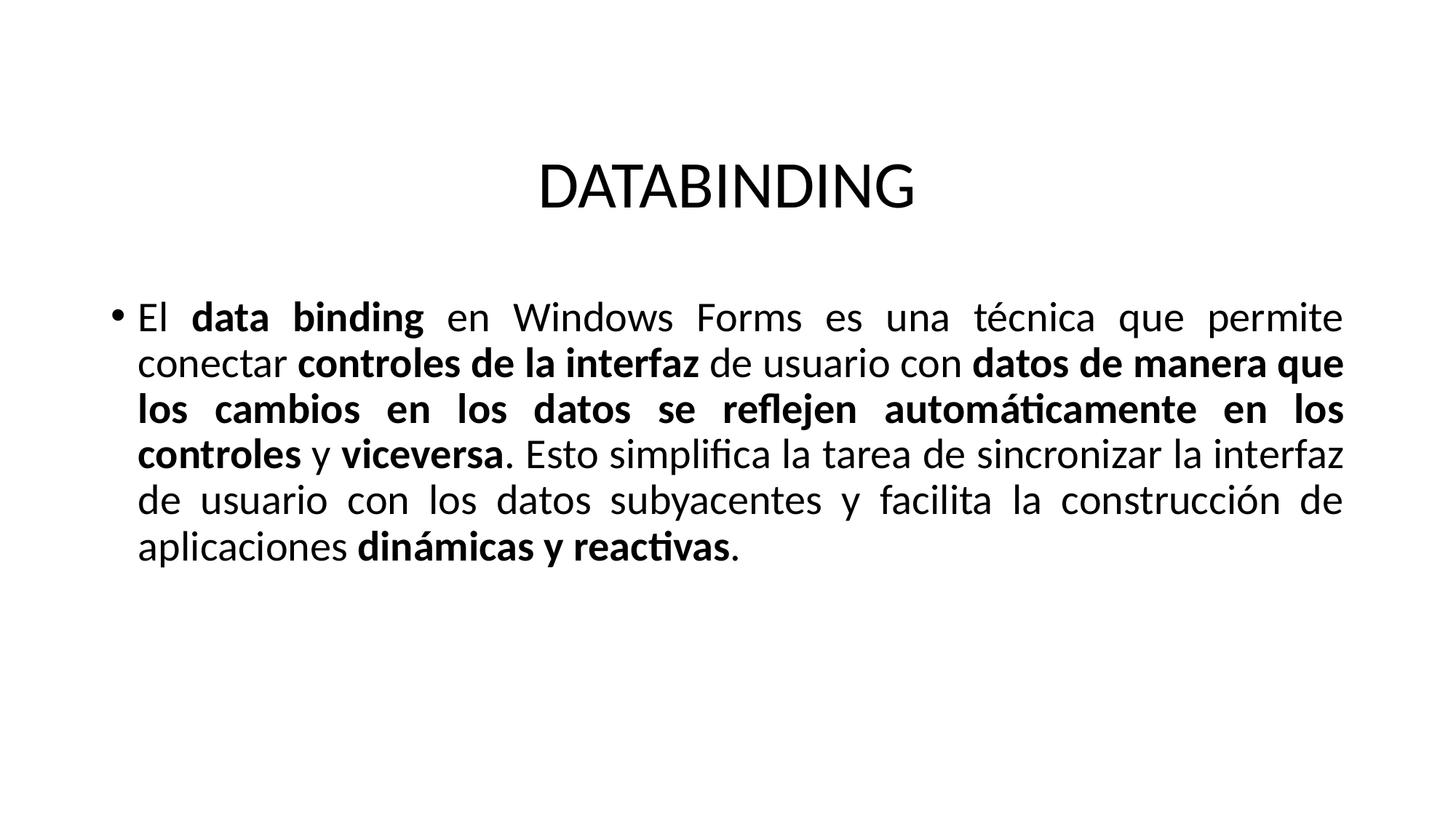

# DATABINDING
El data binding en Windows Forms es una técnica que permite conectar controles de la interfaz de usuario con datos de manera que los cambios en los datos se reflejen automáticamente en los controles y viceversa. Esto simplifica la tarea de sincronizar la interfaz de usuario con los datos subyacentes y facilita la construcción de aplicaciones dinámicas y reactivas.